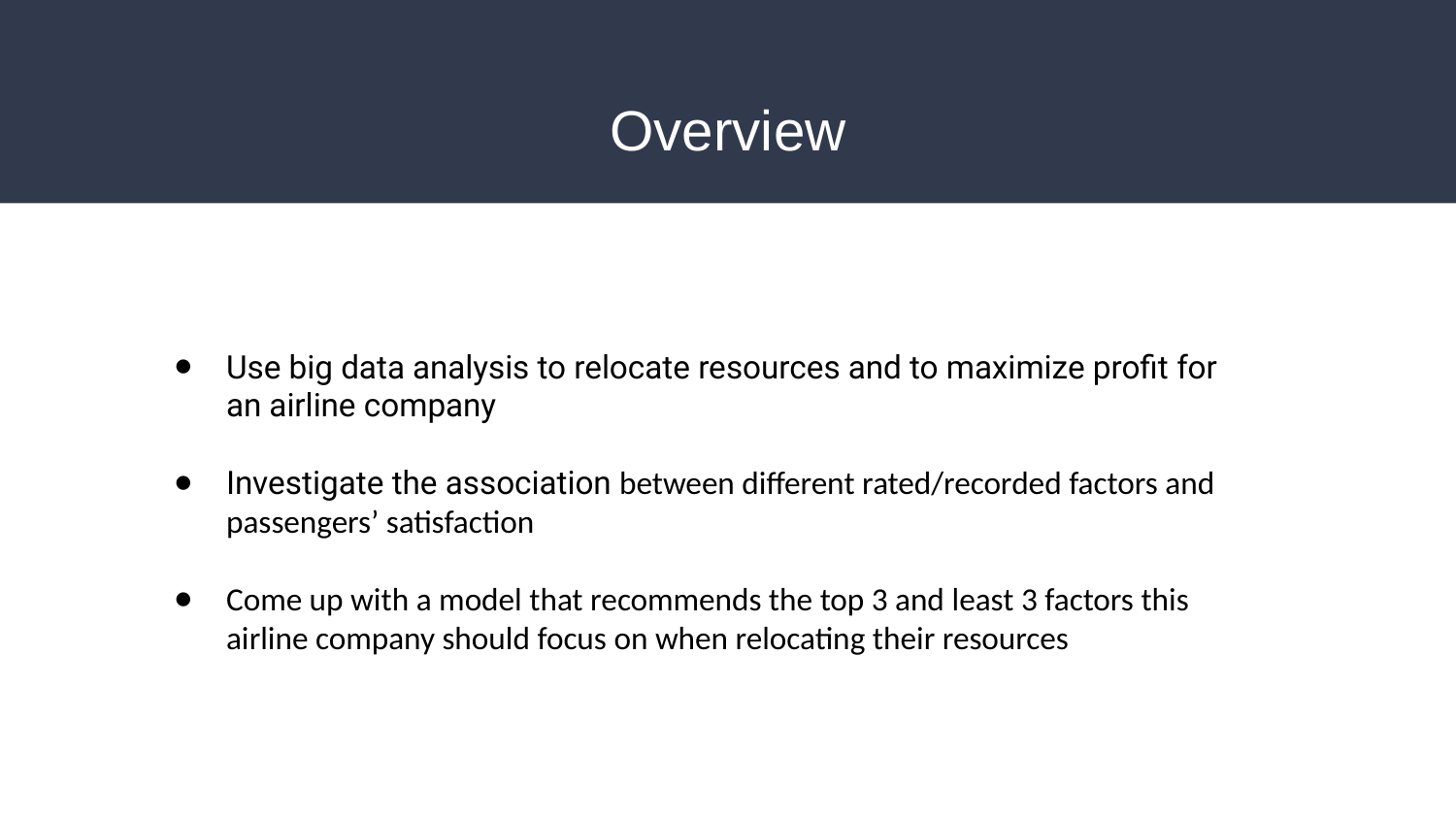

# Overview

Use big data analysis to relocate resources and to maximize profit for an airline company

Investigate the association between different rated/recorded factors and passengers’ satisfaction

Come up with a model that recommends the top 3 and least 3 factors this airline company should focus on when relocating their resources